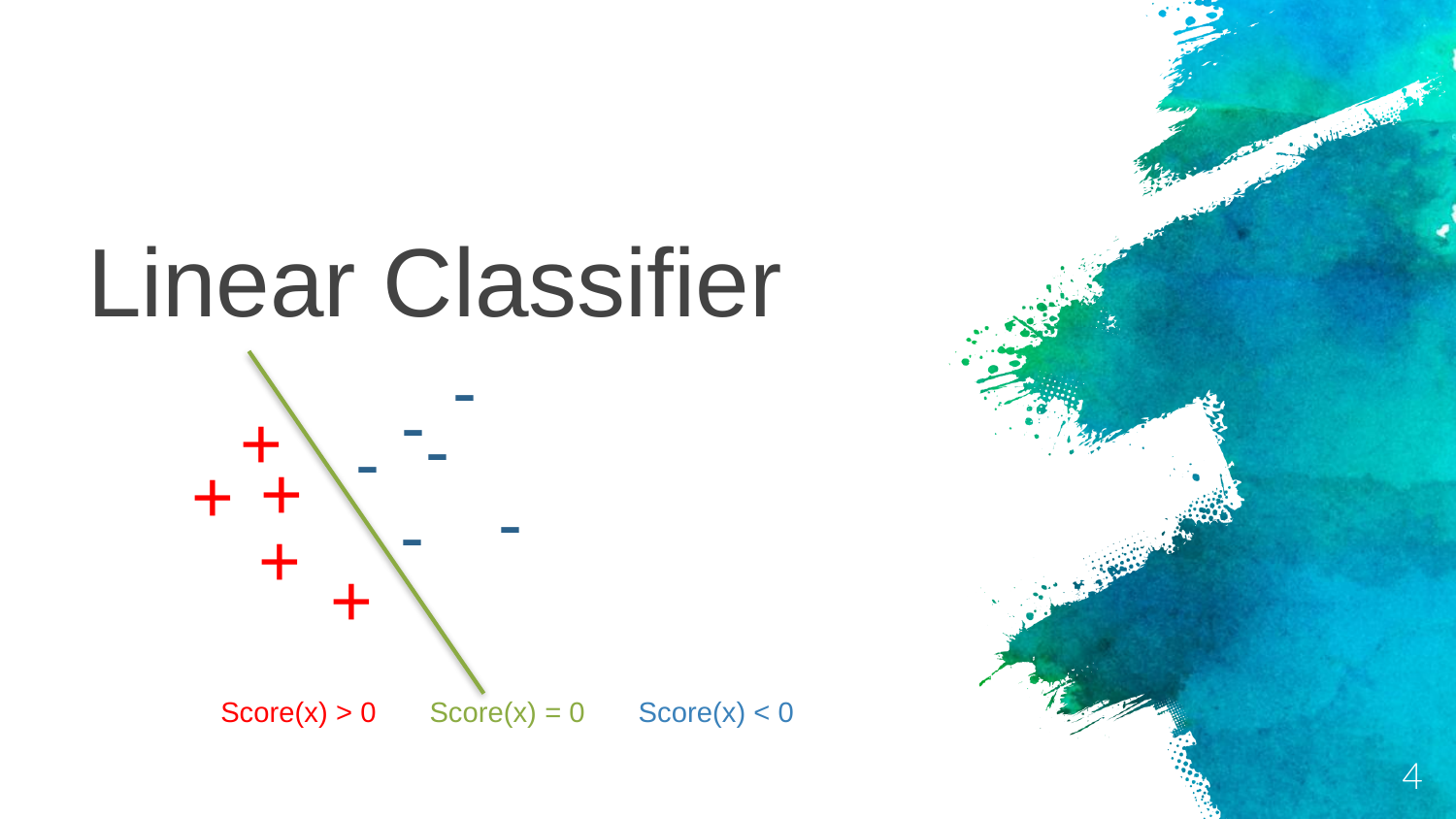

# Linear Classifier
-
-
+
-
-
+
+
-
-
+
+
Score(x) < 0
Score(x) > 0
Score(x) = 0
4